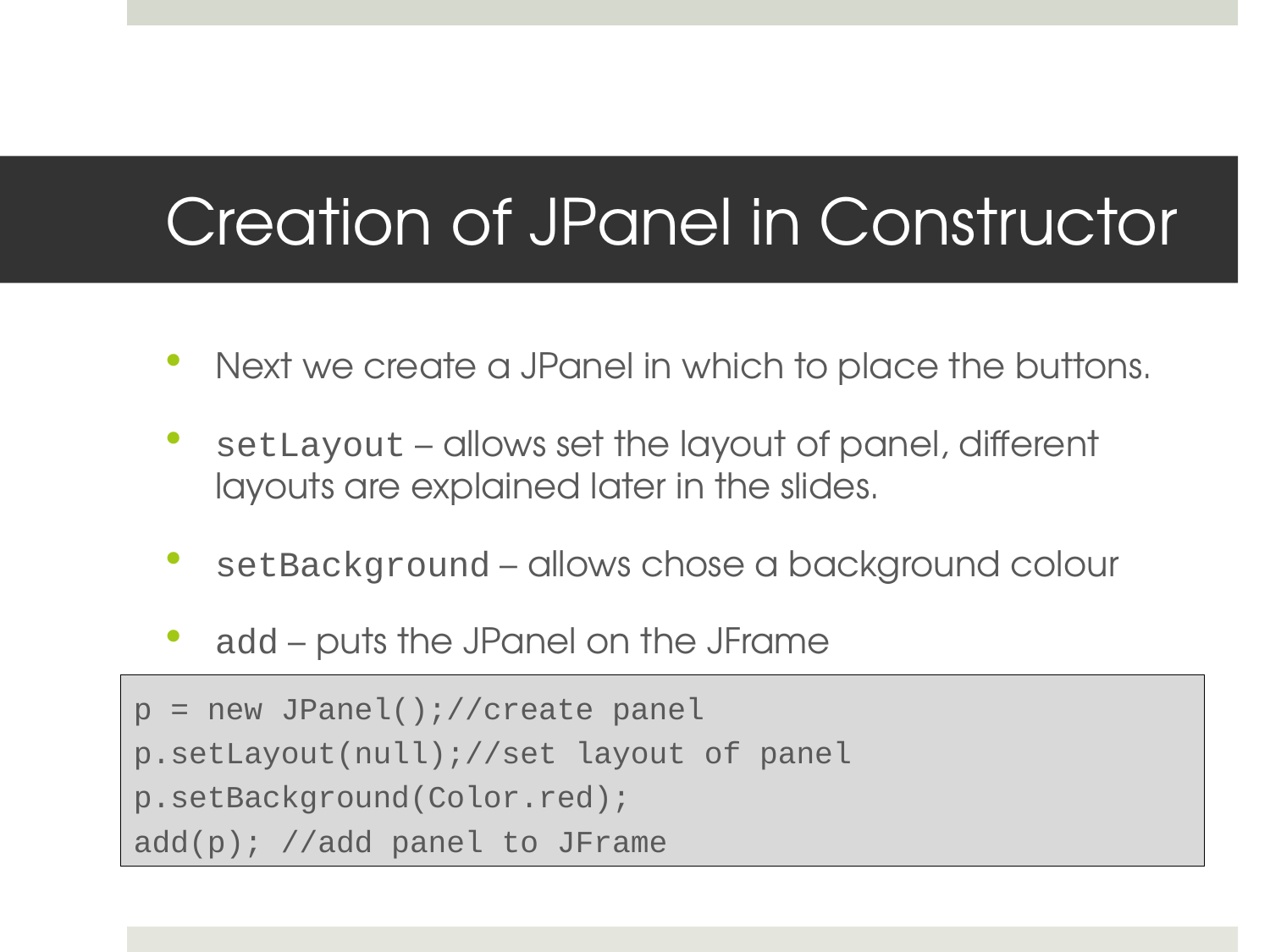

# Creation of JPanel in Constructor
Next we create a JPanel in which to place the buttons.
setLayout – allows set the layout of panel, different layouts are explained later in the slides.
setBackground – allows chose a background colour
add – puts the JPanel on the JFrame
p = new JPanel();//create panel
p.setLayout(null);//set layout of panel
p.setBackground(Color.red);
add(p); //add panel to JFrame